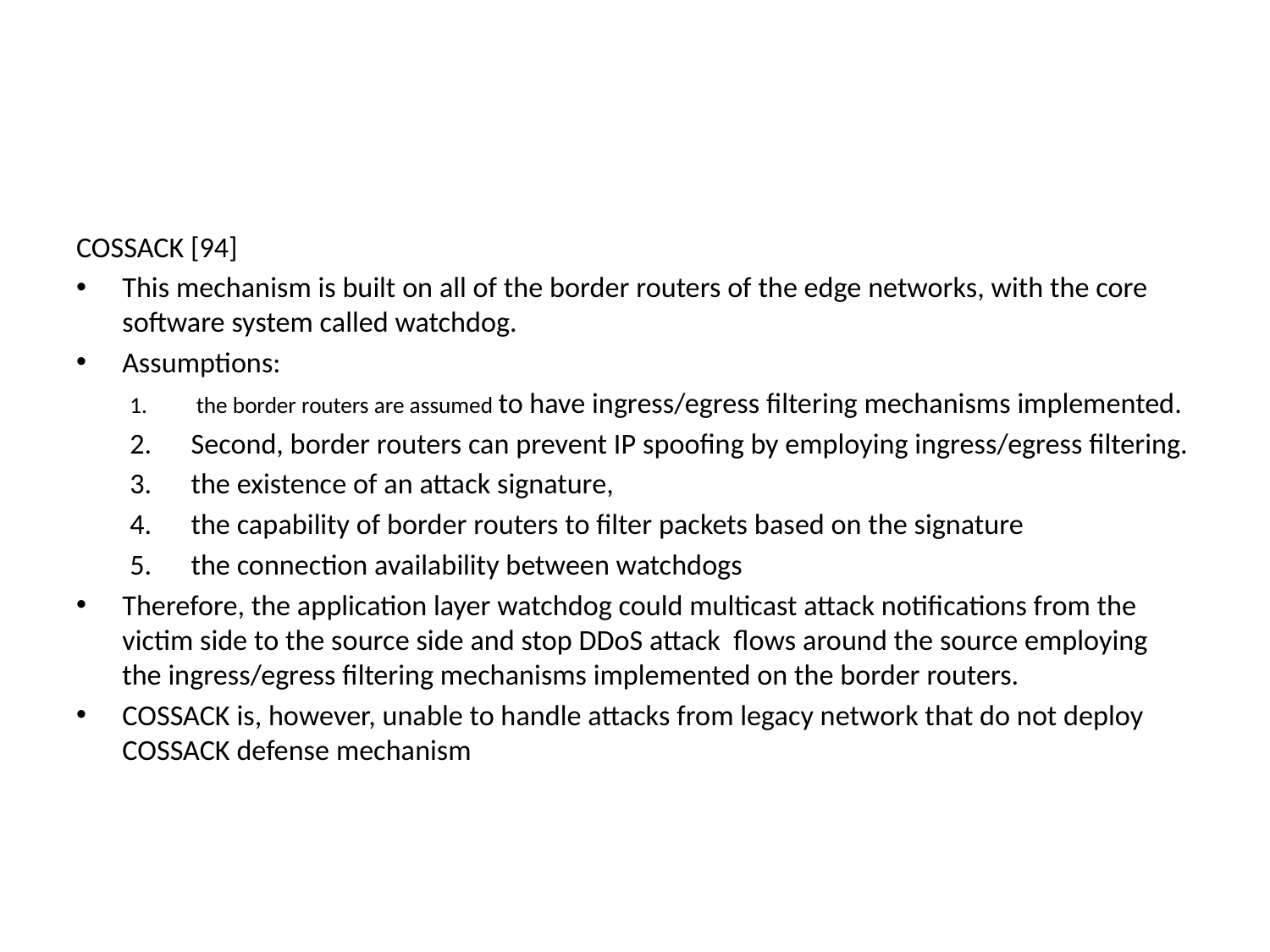

#
COSSACK [94]
This mechanism is built on all of the border routers of the edge networks, with the core software system called watchdog.
Assumptions:
 the border routers are assumed to have ingress/egress filtering mechanisms implemented.
Second, border routers can prevent IP spoofing by employing ingress/egress filtering.
the existence of an attack signature,
the capability of border routers to filter packets based on the signature
the connection availability between watchdogs
Therefore, the application layer watchdog could multicast attack notifications from the victim side to the source side and stop DDoS attack  flows around the source employing the ingress/egress filtering mechanisms implemented on the border routers.
COSSACK is, however, unable to handle attacks from legacy network that do not deploy COSSACK defense mechanism